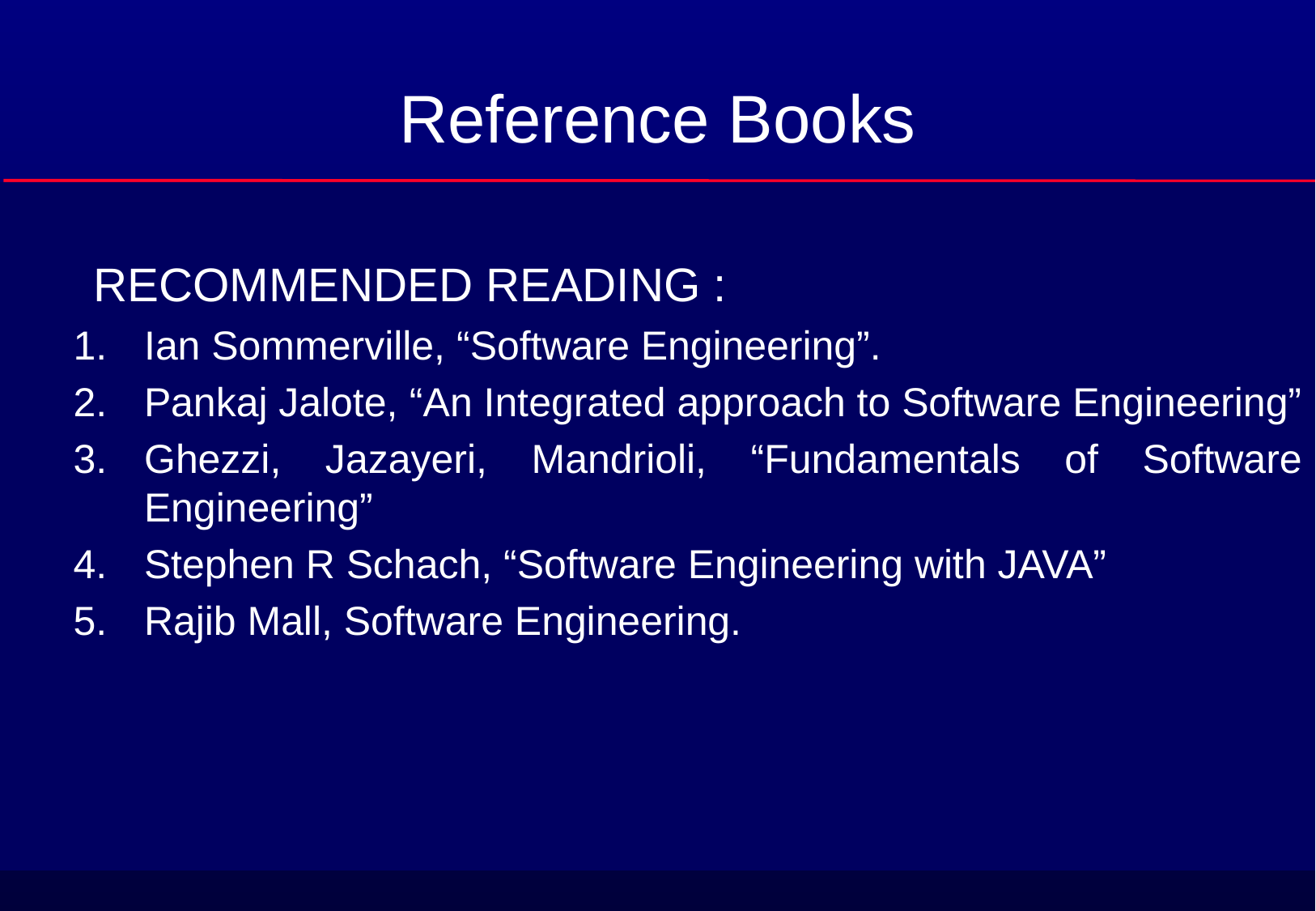

# Reference Books

	RECOMMENDED READING :
Ian Sommerville, “Software Engineering”.
Pankaj Jalote, “An Integrated approach to Software Engineering”
Ghezzi, Jazayeri, Mandrioli, “Fundamentals of Software Engineering”
Stephen R Schach, “Software Engineering with JAVA”
Rajib Mall, Software Engineering.